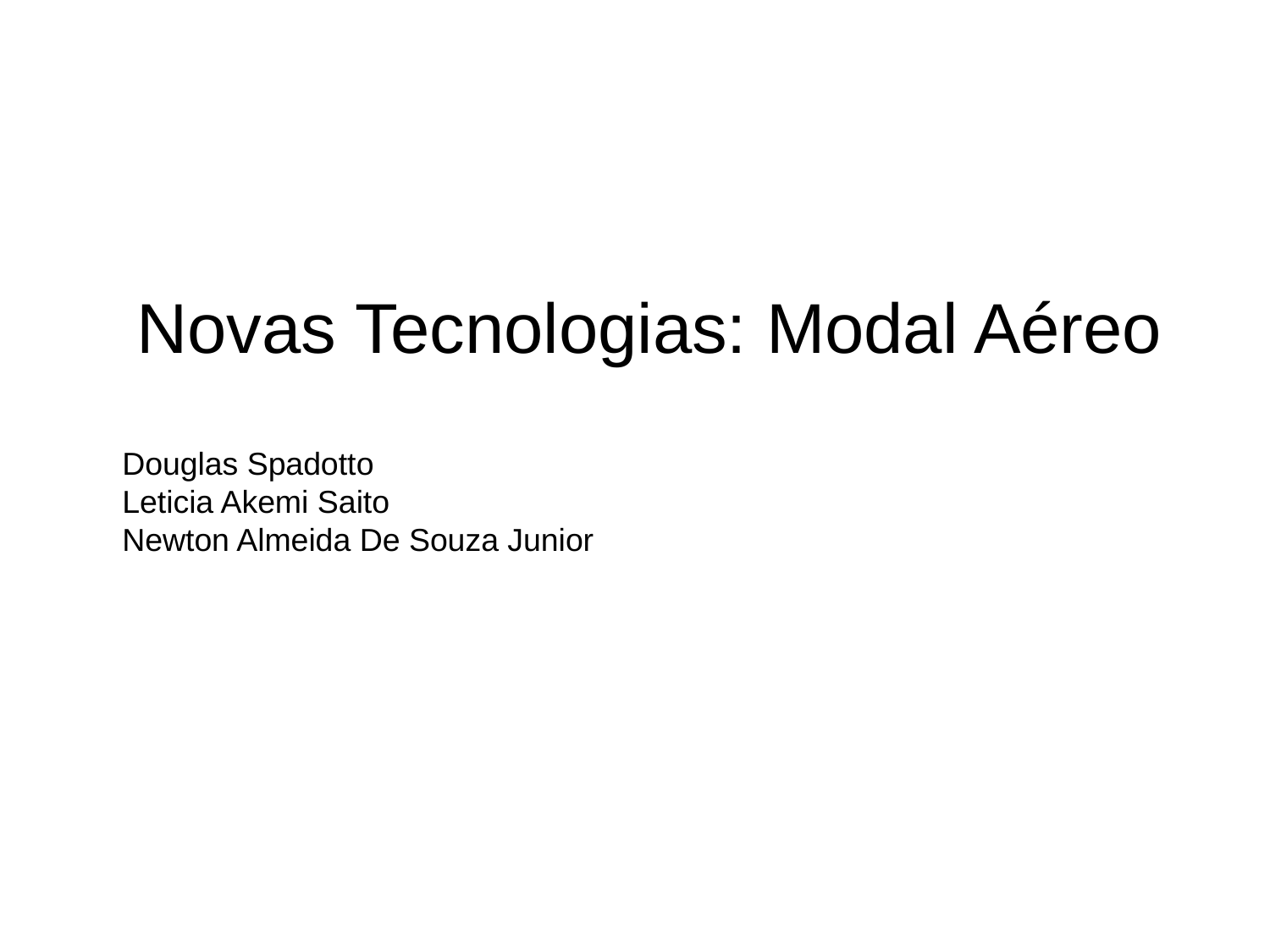

Novas Tecnologias: Modal Aéreo

Douglas Spadotto
Leticia Akemi Saito
Newton Almeida De Souza Junior